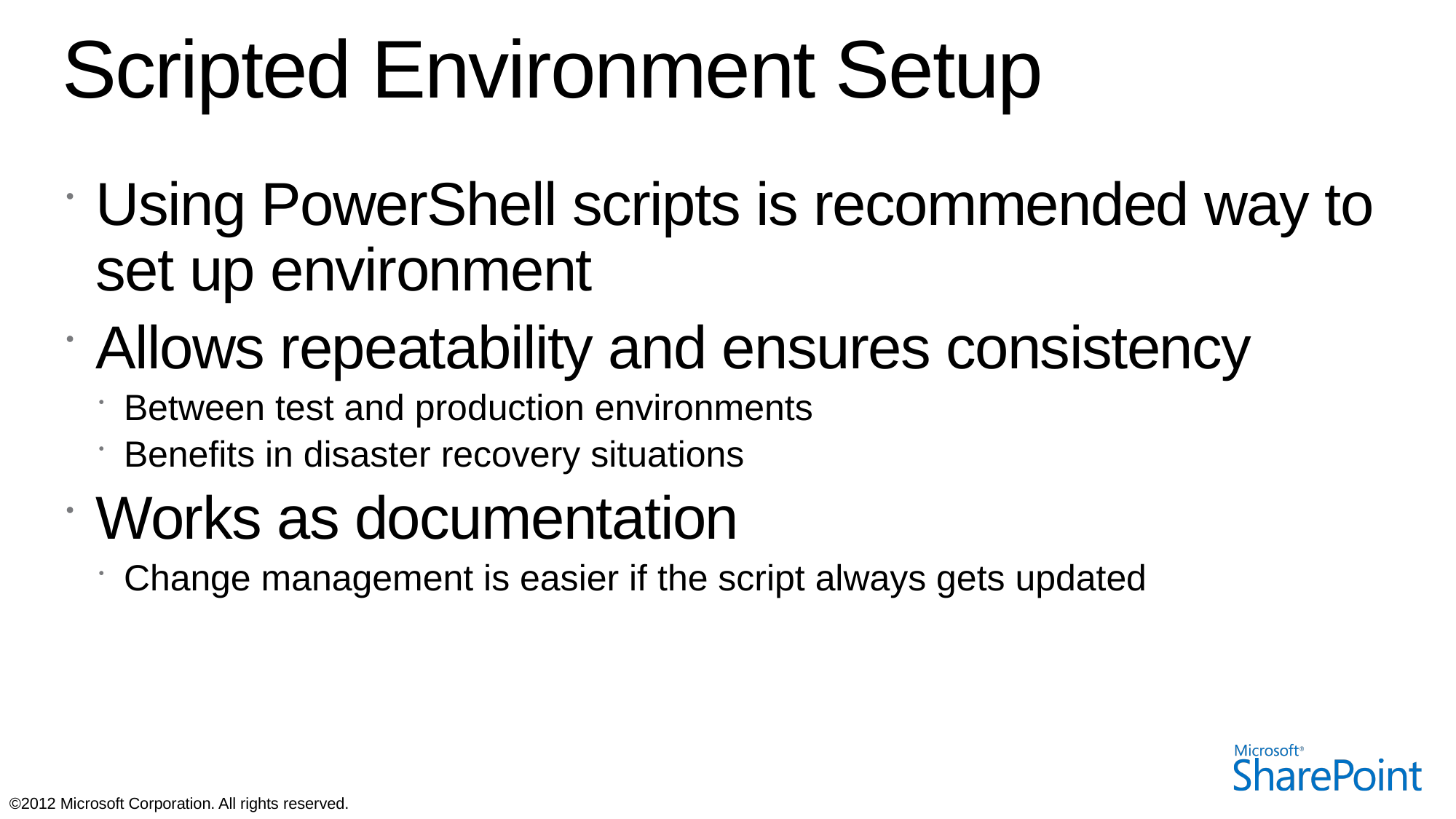

# Scripted Environment Setup
Using PowerShell scripts is recommended way to set up environment
Allows repeatability and ensures consistency
Between test and production environments
Benefits in disaster recovery situations
Works as documentation
Change management is easier if the script always gets updated